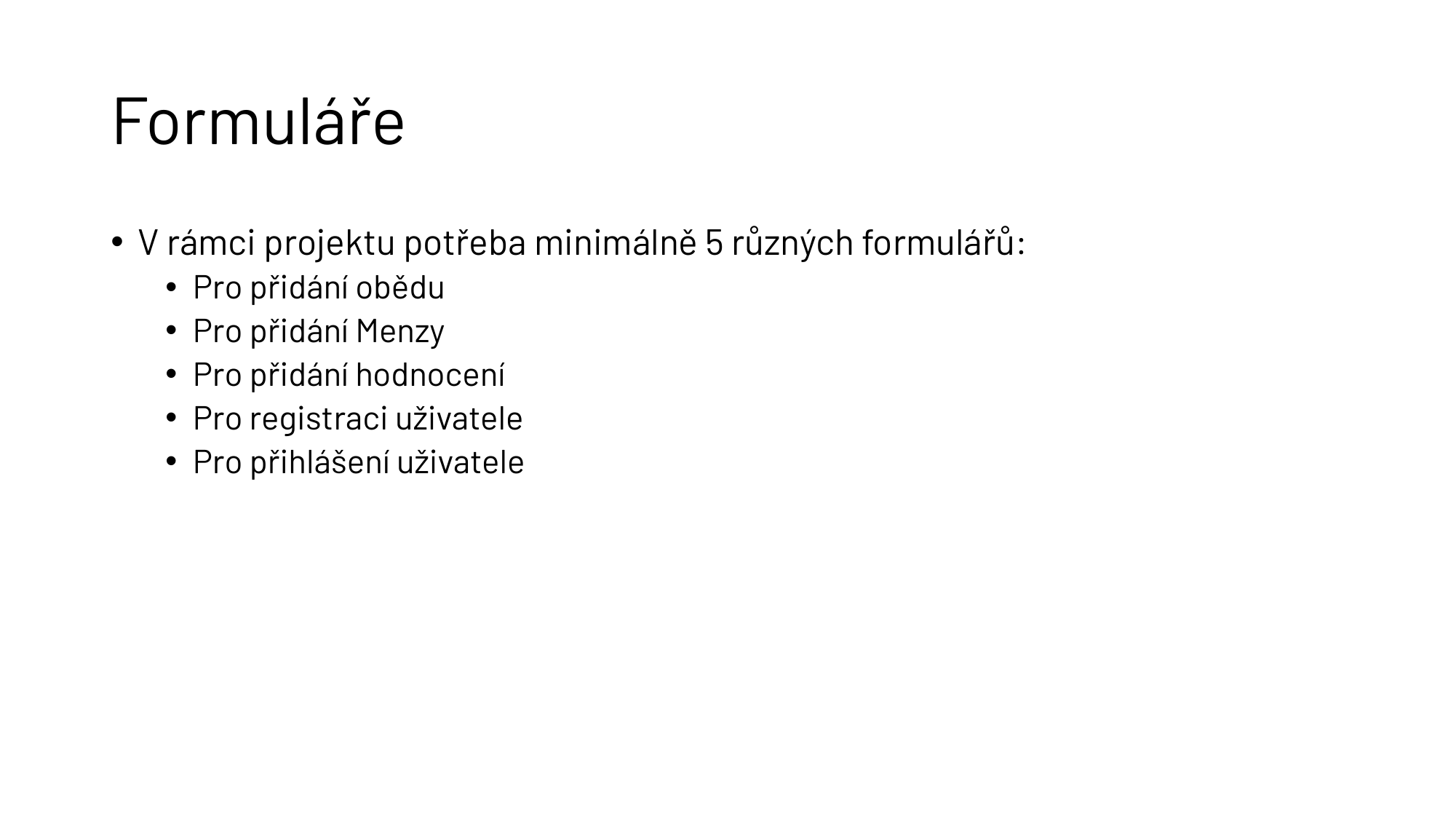

# Formuláře
V rámci projektu potřeba minimálně 5 různých formulářů:
Pro přidání obědu
Pro přidání Menzy
Pro přidání hodnocení
Pro registraci uživatele
Pro přihlášení uživatele